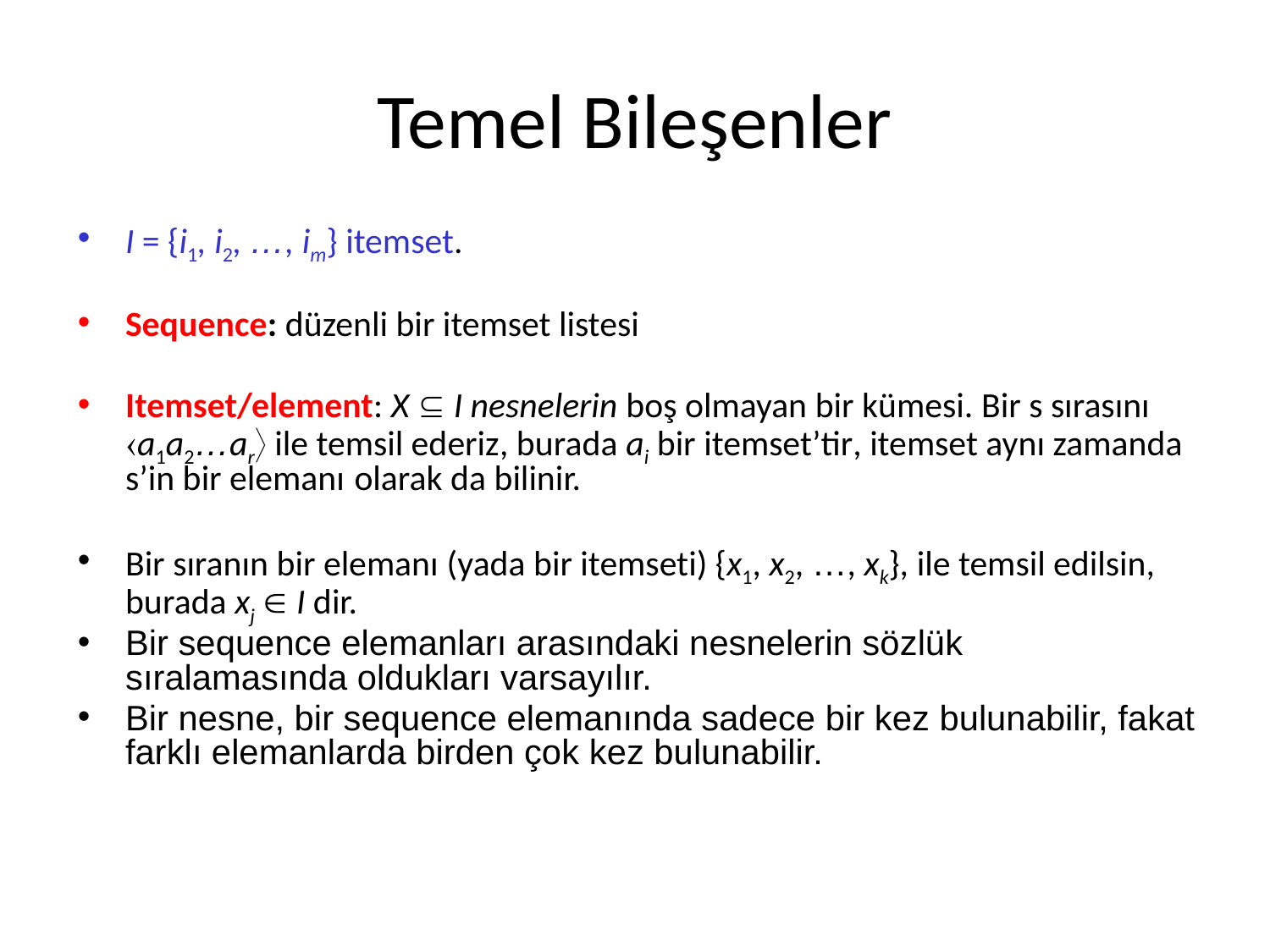

# Temel Bileşenler
I = {i1, i2, …, im} itemset.

Sequence: düzenli bir itemset listesi

Itemset/element: X ⊆ I nesnelerin boş olmayan bir kümesi. Bir s sırasını 〈a1a2…ar〉 ile temsil ederiz, burada ai bir itemset’tir, itemset aynı zamanda s’in bir elemanı olarak da bilinir.

Bir sıranın bir elemanı (yada bir itemseti) {x1, x2, …, xk}, ile temsil edilsin, burada xj ∈ I dir.
Bir sequence elemanları arasındaki nesnelerin sözlük sıralamasında oldukları varsayılır.
Bir nesne, bir sequence elemanında sadece bir kez bulunabilir, fakat farklı elemanlarda birden çok kez bulunabilir.